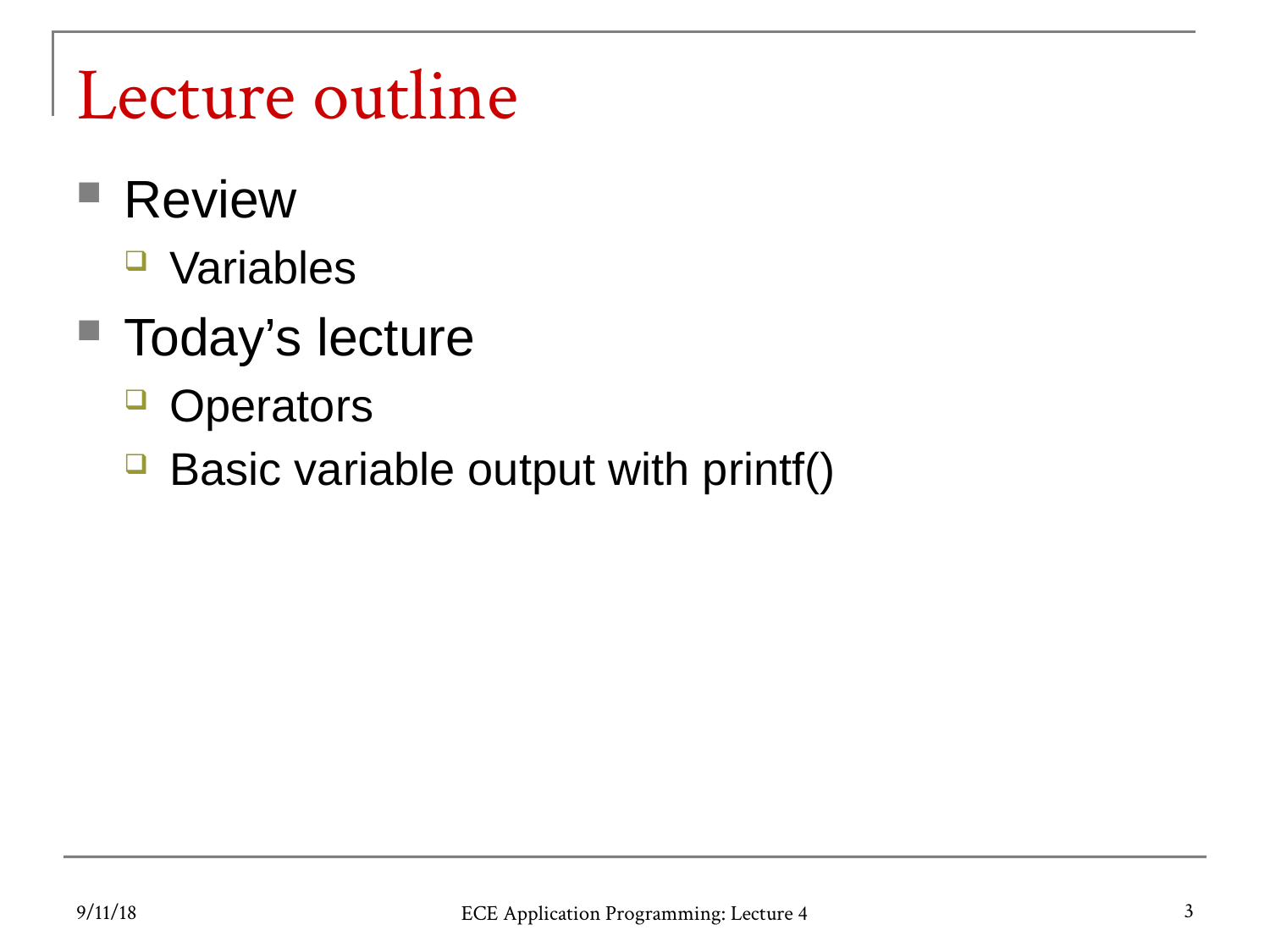

# Lecture outline
Review
Variables
Today’s lecture
Operators
Basic variable output with printf()

9/11/18
3
ECE Application Programming: Lecture 4